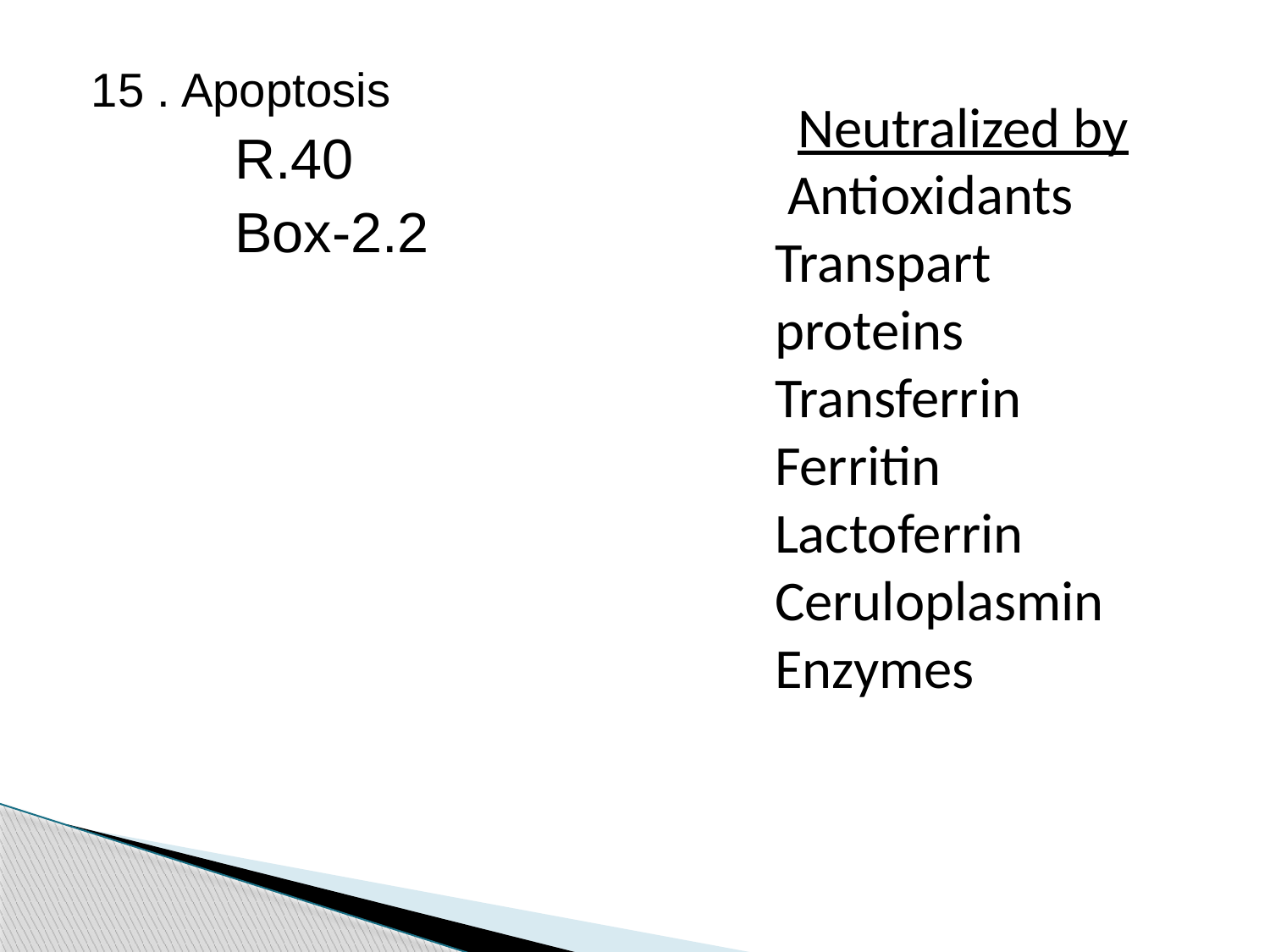

15 . Apoptosis
R.40
Box-2.2

Neutralized by
 Antioxidants
Transpart proteins
Transferrin
Ferritin
Lactoferrin
Ceruloplasmin
Enzymes